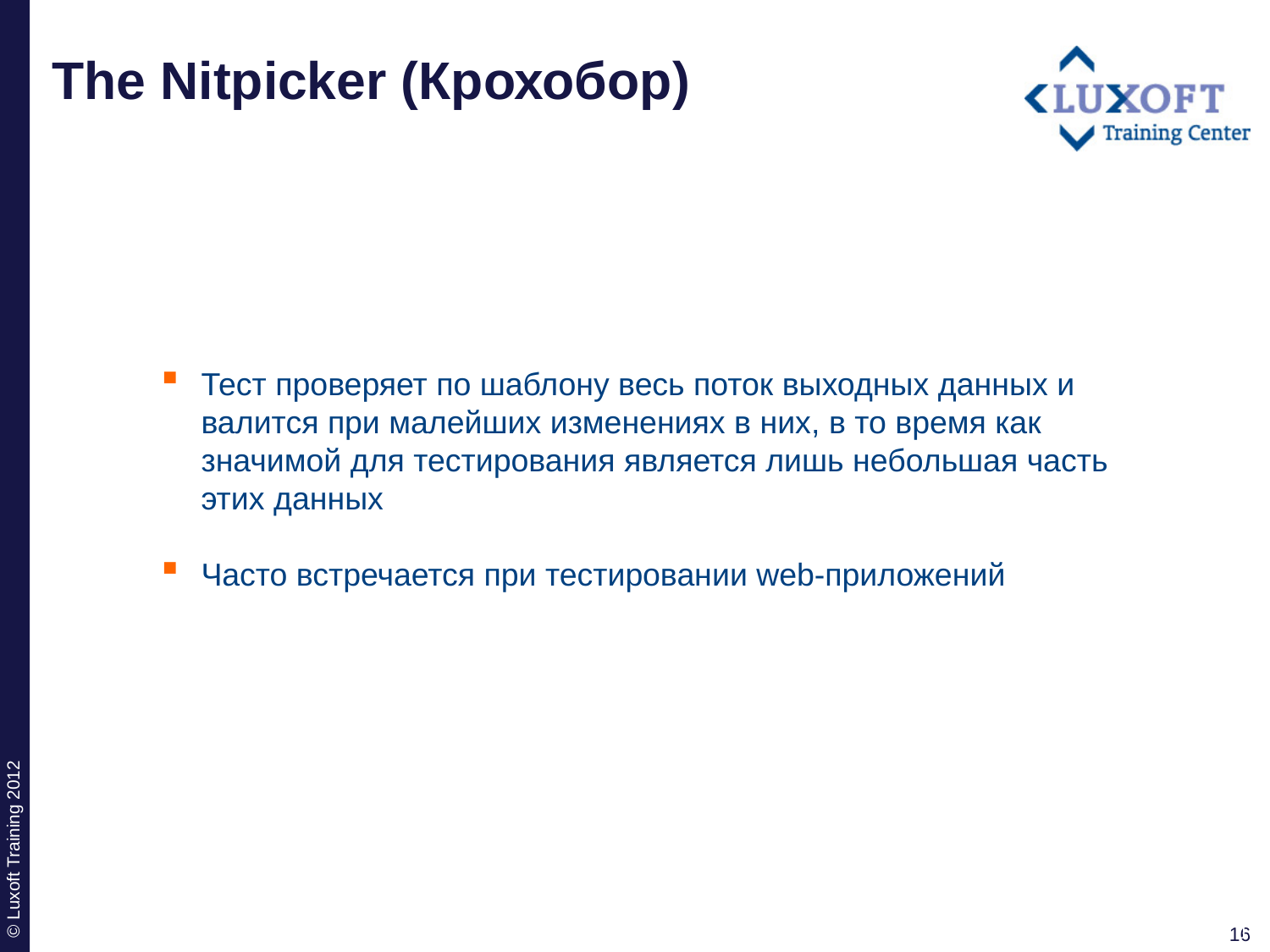

# The Nitpicker (Крохобор)
Тест проверяет по шаблону весь поток выходных данных и валится при малейших изменениях в них, в то время как значимой для тестирования является лишь небольшая часть этих данных

Часто встречается при тестировании web-приложений